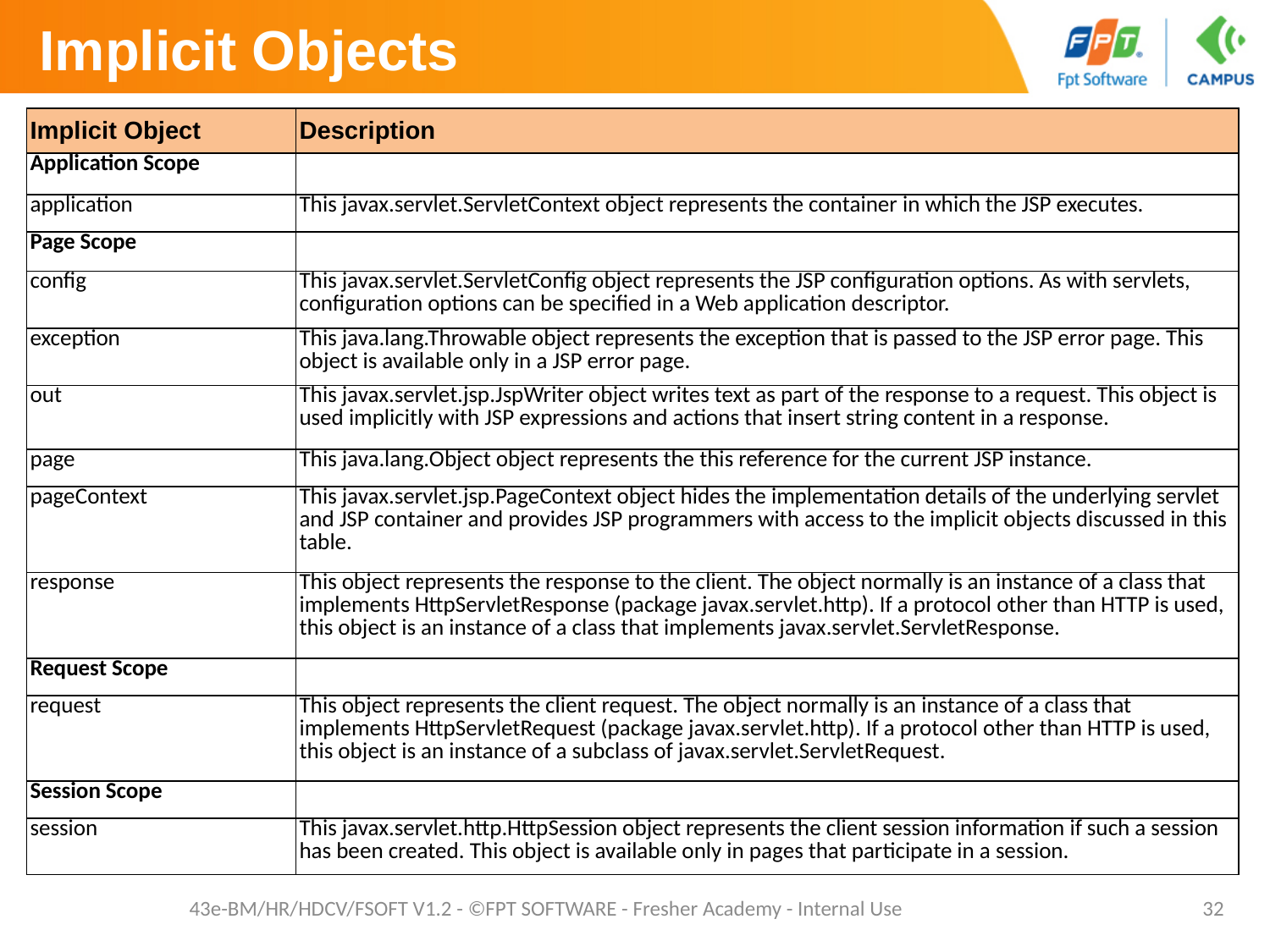

# Implicit Objects
| Implicit Object | Description |
| --- | --- |
| Application Scope |  |
| application | This javax.servlet.ServletContext object represents the container in which the JSP executes. |
| Page Scope |  |
| config | This javax.servlet.ServletConfig object represents the JSP configuration options. As with servlets, configuration options can be specified in a Web application descriptor. |
| exception | This java.lang.Throwable object represents the exception that is passed to the JSP error page. This object is available only in a JSP error page. |
| out | This javax.servlet.jsp.JspWriter object writes text as part of the response to a request. This object is used implicitly with JSP expressions and actions that insert string content in a response. |
| page | This java.lang.Object object represents the this reference for the current JSP instance. |
| pageContext | This javax.servlet.jsp.PageContext object hides the implementation details of the underlying servlet and JSP container and provides JSP programmers with access to the implicit objects discussed in this table. |
| response | This object represents the response to the client. The object normally is an instance of a class that implements HttpServlet­Response (package javax.servlet.http). If a protocol other than HTTP is used, this object is an instance of a class that implements javax.servlet.ServletResponse. |
| Request Scope |  |
| request | This object represents the client request. The object normally is an instance of a class that implements HttpServlet­Request (package javax.servlet.http). If a protocol other than HTTP is used, this object is an instance of a subclass of javax.servlet.Servlet­Request. |
| Session Scope |  |
| session | This javax.servlet.http.HttpSession object represents the client session information if such a session has been created. This object is available only in pages that participate in a session. |
43e-BM/HR/HDCV/FSOFT V1.2 - ©FPT SOFTWARE - Fresher Academy - Internal Use
32